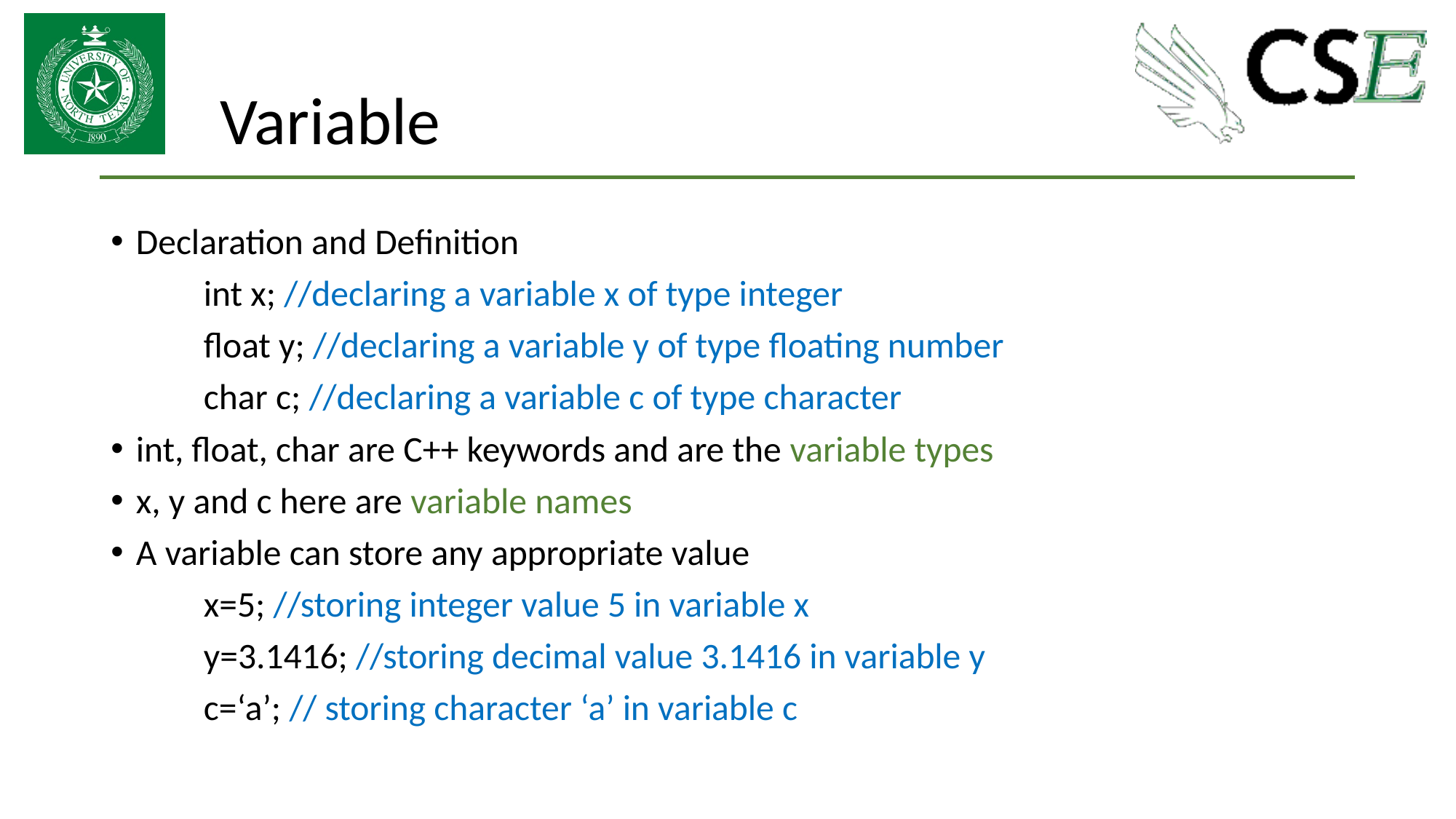

# Variable
Declaration and Definition
	int x; //declaring a variable x of type integer
	float y; //declaring a variable y of type floating number
	char c; //declaring a variable c of type character
int, float, char are C++ keywords and are the variable types
x, y and c here are variable names
A variable can store any appropriate value
	x=5; //storing integer value 5 in variable x
	y=3.1416; //storing decimal value 3.1416 in variable y
	c=‘a’; // storing character ‘a’ in variable c